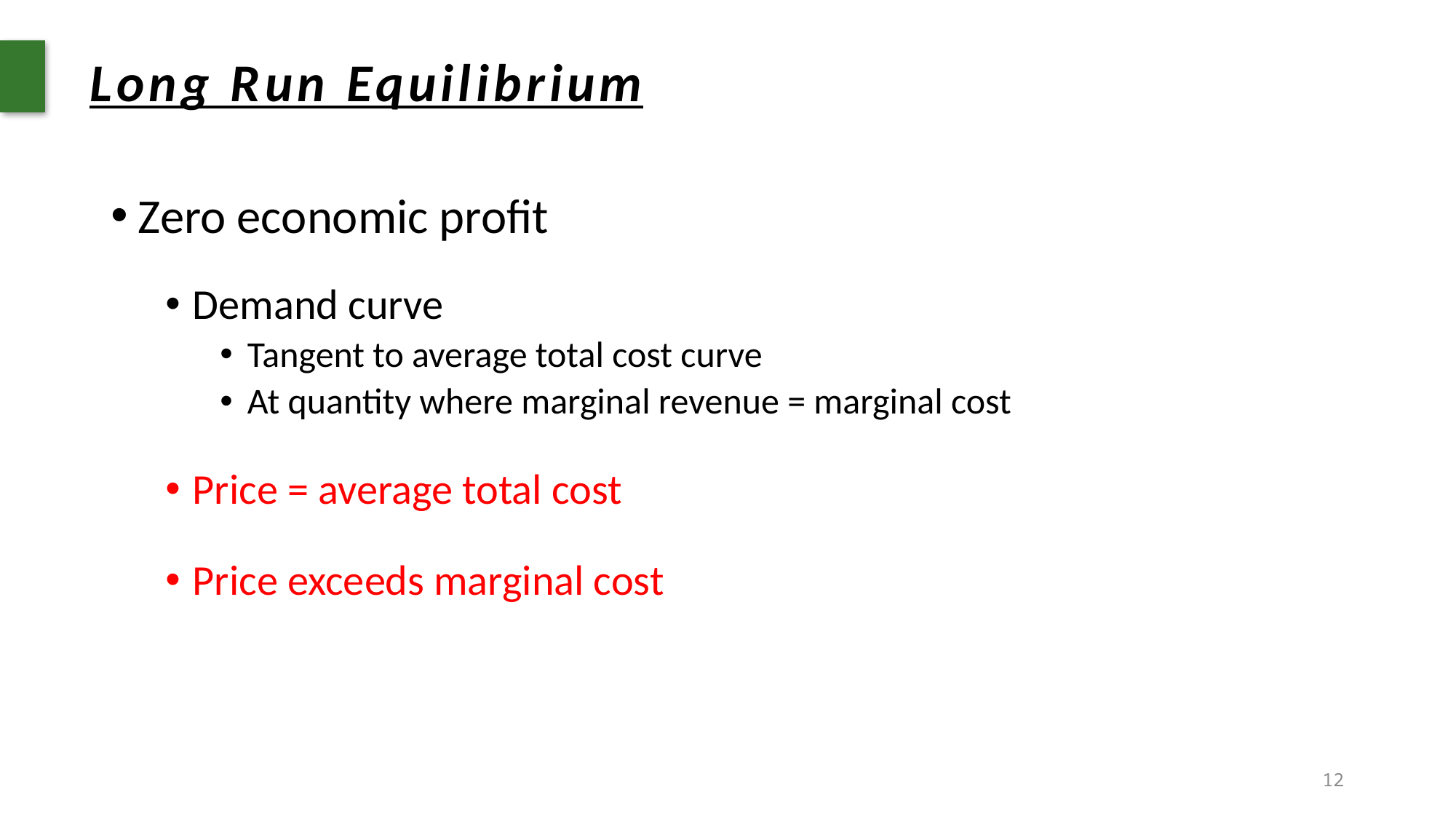

Long Run Equilibrium
Zero economic profit

Demand curve
Tangent to average total cost curve
At quantity where marginal revenue = marginal cost

Price = average total cost

Price exceeds marginal cost

12